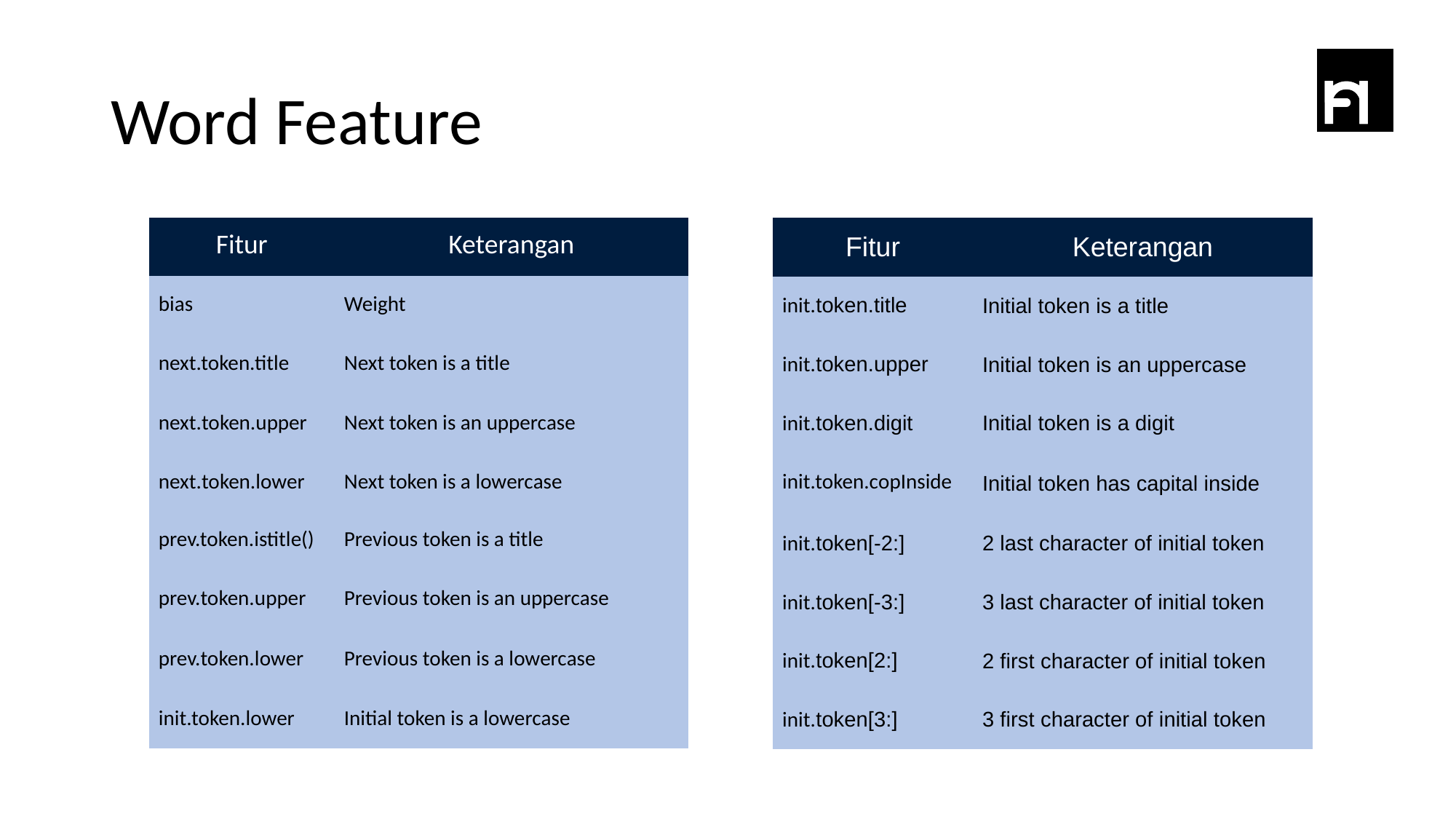

# Word Feature

| Fitur | Keterangan |
| --- | --- |
| bias | Weight |
| next.token.title | Next token is a title |
| next.token.upper | Next token is an uppercase |
| next.token.lower | Next token is a lowercase |
| prev.token.istitle() | Previous token is a title |
| prev.token.upper | Previous token is an uppercase |
| prev.token.lower | Previous token is a lowercase |
| init.token.lower | Initial token is a lowercase |
| Fitur | Keterangan |
| --- | --- |
| init.token.title | Initial token is a title |
| init.token.upper | Initial token is an uppercase |
| init.token.digit | Initial token is a digit |
| init.token.copInside | Initial token has capital inside |
| init.token[-2:] | 2 last character of initial token |
| init.token[-3:] | 3 last character of initial token |
| init.token[2:] | 2 first character of initial token |
| init.token[3:] | 3 first character of initial token |